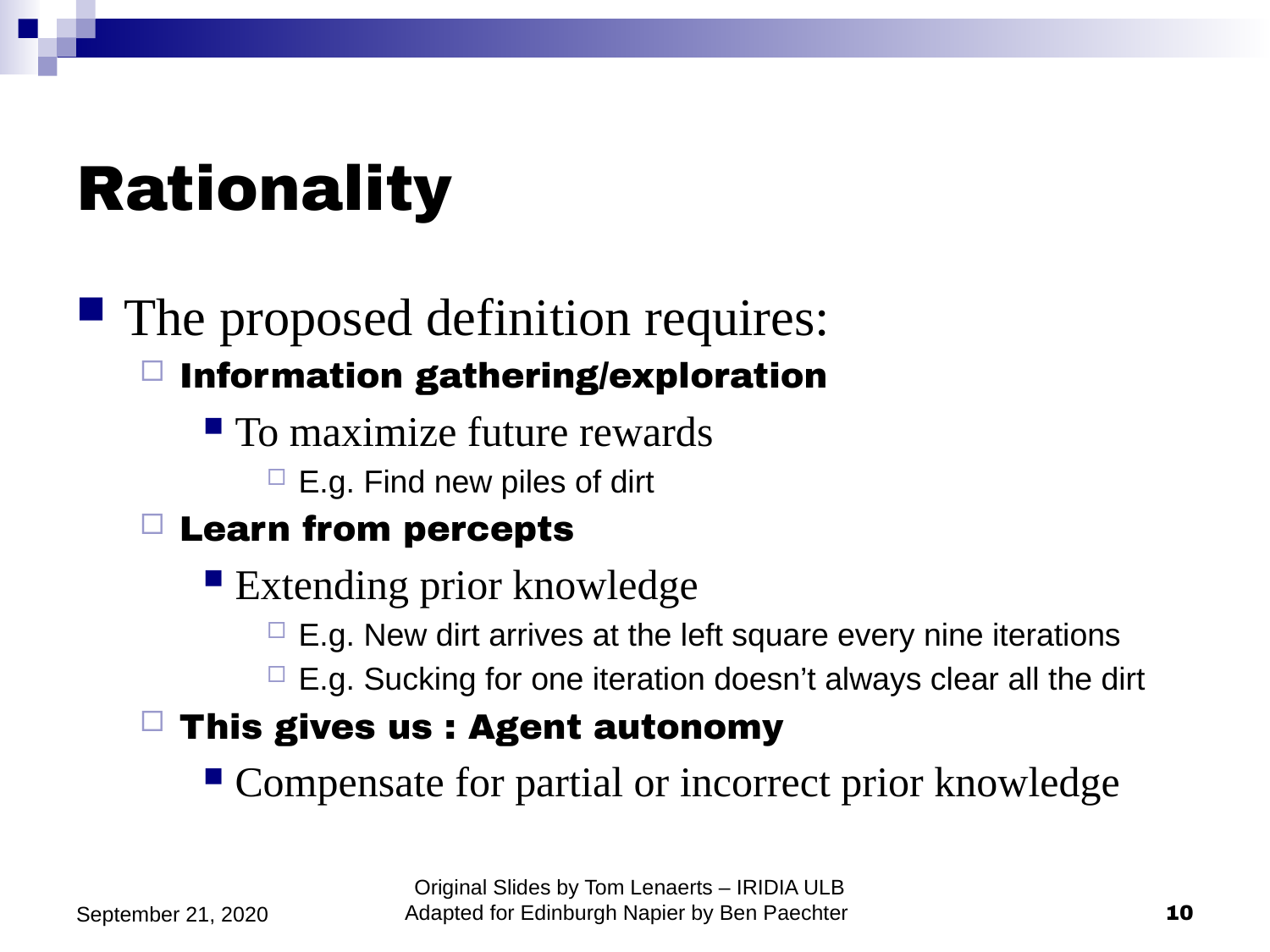

# Rationality
The proposed definition requires:
Information gathering/exploration
To maximize future rewards
E.g. Find new piles of dirt
Learn from percepts
Extending prior knowledge
E.g. New dirt arrives at the left square every nine iterations
E.g. Sucking for one iteration doesn’t always clear all the dirt
This gives us : Agent autonomy
Compensate for partial or incorrect prior knowledge
September 21, 2020
Original Slides by Tom Lenaerts – IRIDIA ULB
Adapted for Edinburgh Napier by Ben Paechter
10